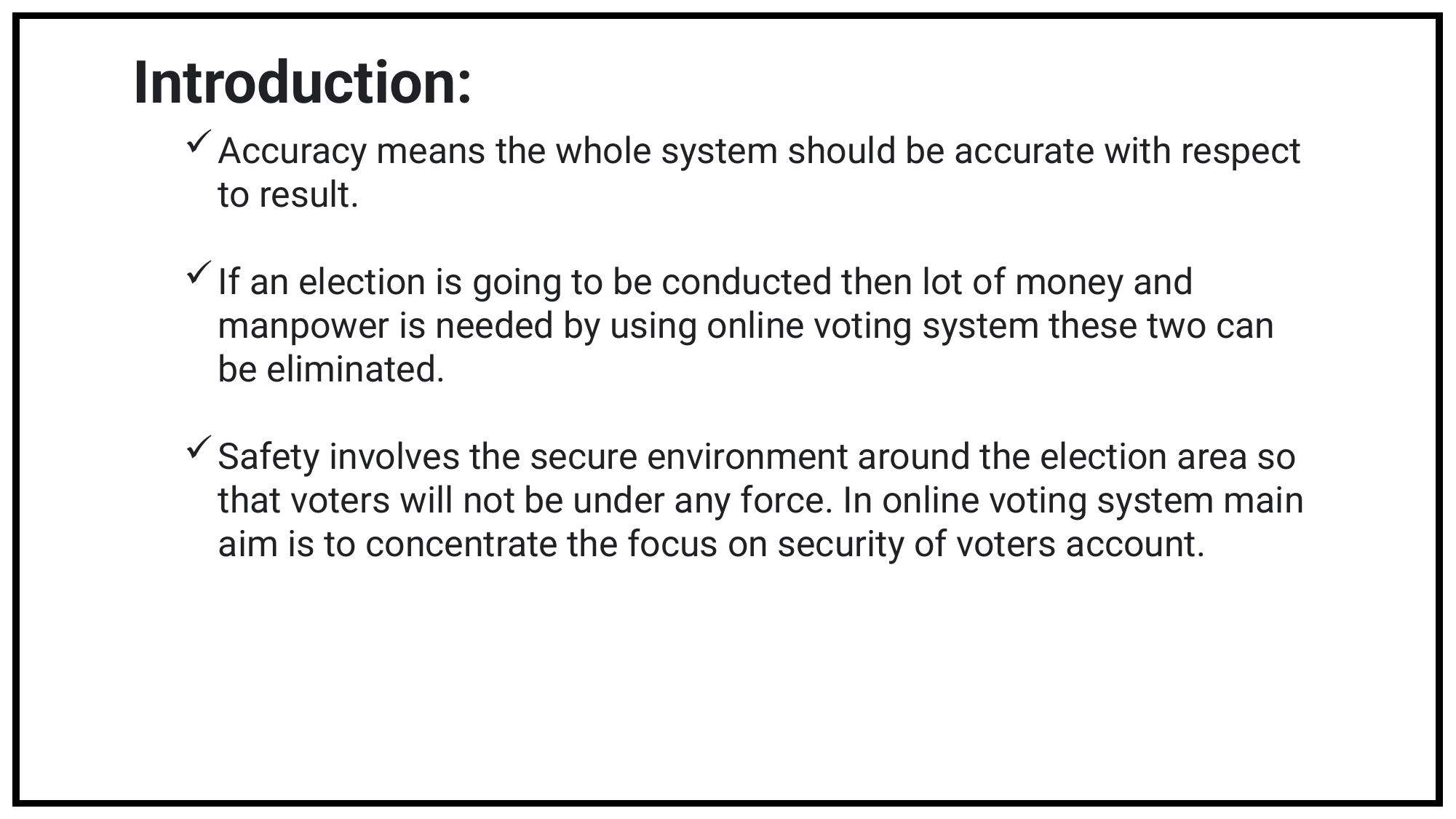

Introduction:
Accuracy means the whole system should be accurate with respect to result.

If an election is going to be conducted then lot of money and manpower is needed by using online voting system these two can be eliminated.

Safety involves the secure environment around the election area so that voters will not be under any force. In online voting system main aim is to concentrate the focus on security of voters account.